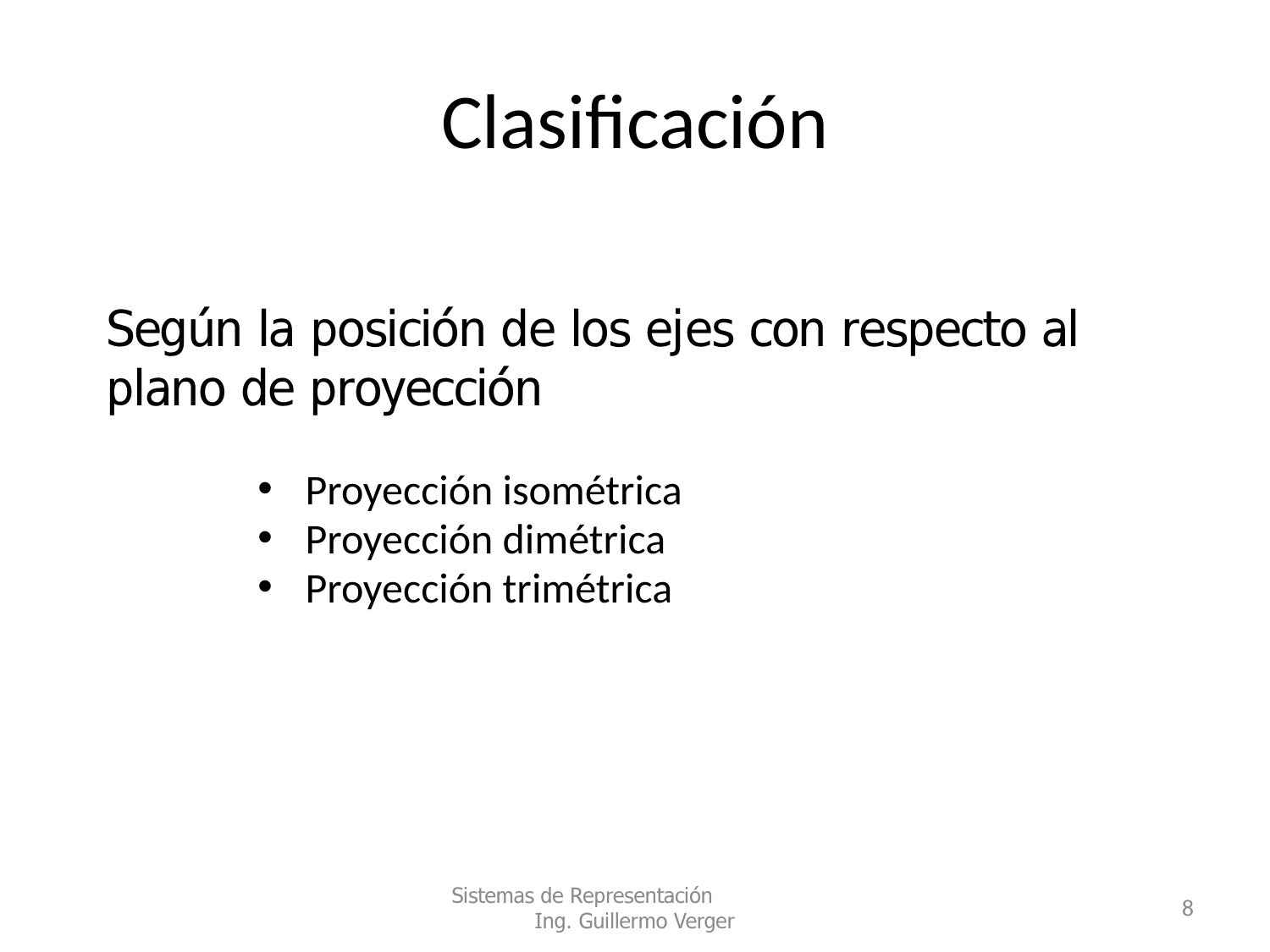

# Clasificación
Según la posición de los ejes con respecto al plano de proyección
Proyección isométrica
Proyección dimétrica
Proyección trimétrica
Sistemas de Representación                 Ing. Guillermo Verger
8